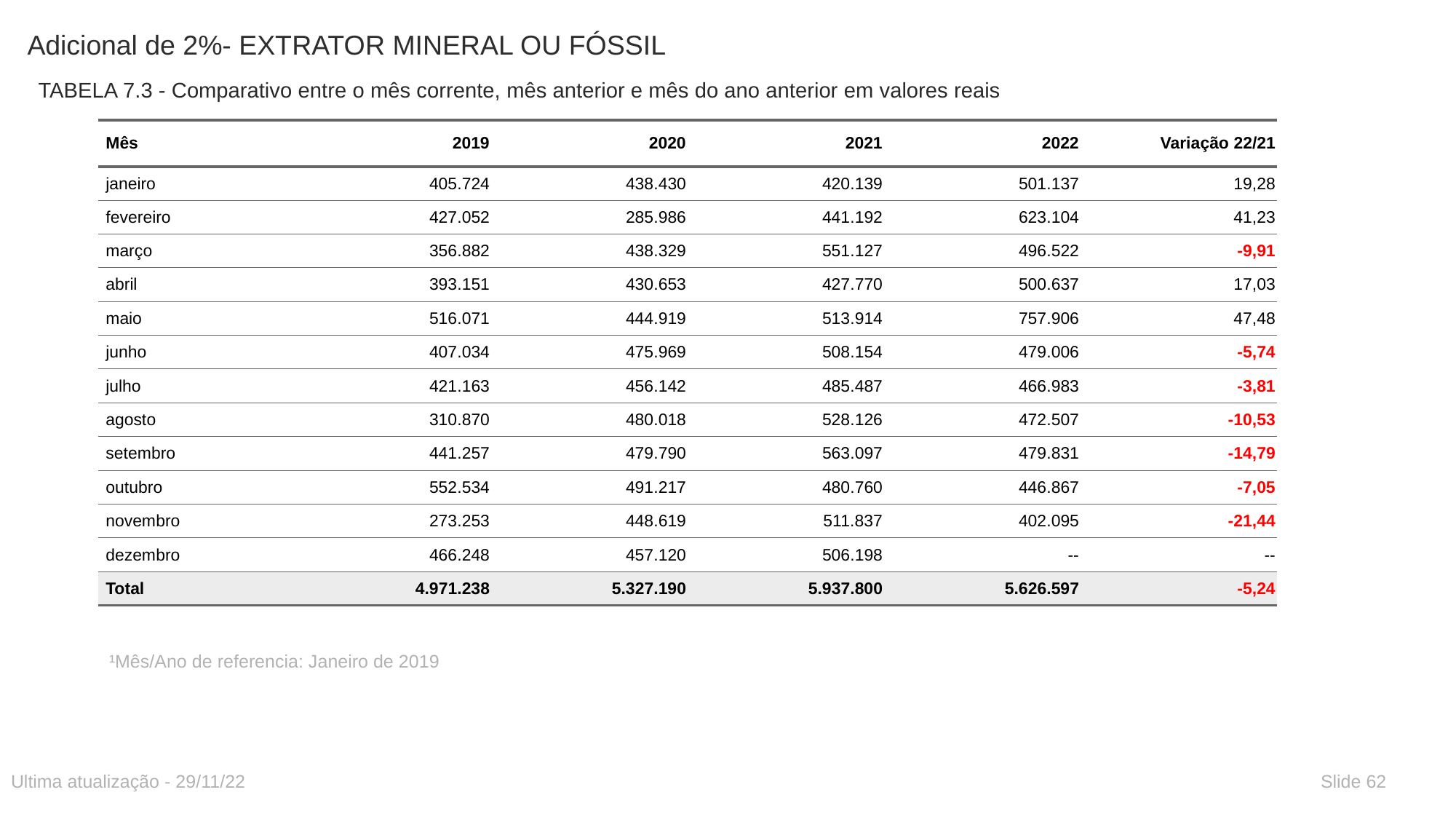

# Adicional de 2%- EXTRATOR MINERAL OU FÓSSIL
TABELA 7.3 - Comparativo entre o mês corrente, mês anterior e mês do ano anterior em valores reais
| Mês | 2019 | 2020 | 2021 | 2022 | Variação 22/21 |
| --- | --- | --- | --- | --- | --- |
| janeiro | 405.724 | 438.430 | 420.139 | 501.137 | 19,28 |
| fevereiro | 427.052 | 285.986 | 441.192 | 623.104 | 41,23 |
| março | 356.882 | 438.329 | 551.127 | 496.522 | -9,91 |
| abril | 393.151 | 430.653 | 427.770 | 500.637 | 17,03 |
| maio | 516.071 | 444.919 | 513.914 | 757.906 | 47,48 |
| junho | 407.034 | 475.969 | 508.154 | 479.006 | -5,74 |
| julho | 421.163 | 456.142 | 485.487 | 466.983 | -3,81 |
| agosto | 310.870 | 480.018 | 528.126 | 472.507 | -10,53 |
| setembro | 441.257 | 479.790 | 563.097 | 479.831 | -14,79 |
| outubro | 552.534 | 491.217 | 480.760 | 446.867 | -7,05 |
| novembro | 273.253 | 448.619 | 511.837 | 402.095 | -21,44 |
| dezembro | 466.248 | 457.120 | 506.198 | -- | -- |
| Total | 4.971.238 | 5.327.190 | 5.937.800 | 5.626.597 | -5,24 |
¹Mês/Ano de referencia: Janeiro de 2019
Ultima atualização - 29/11/22
Slide 62